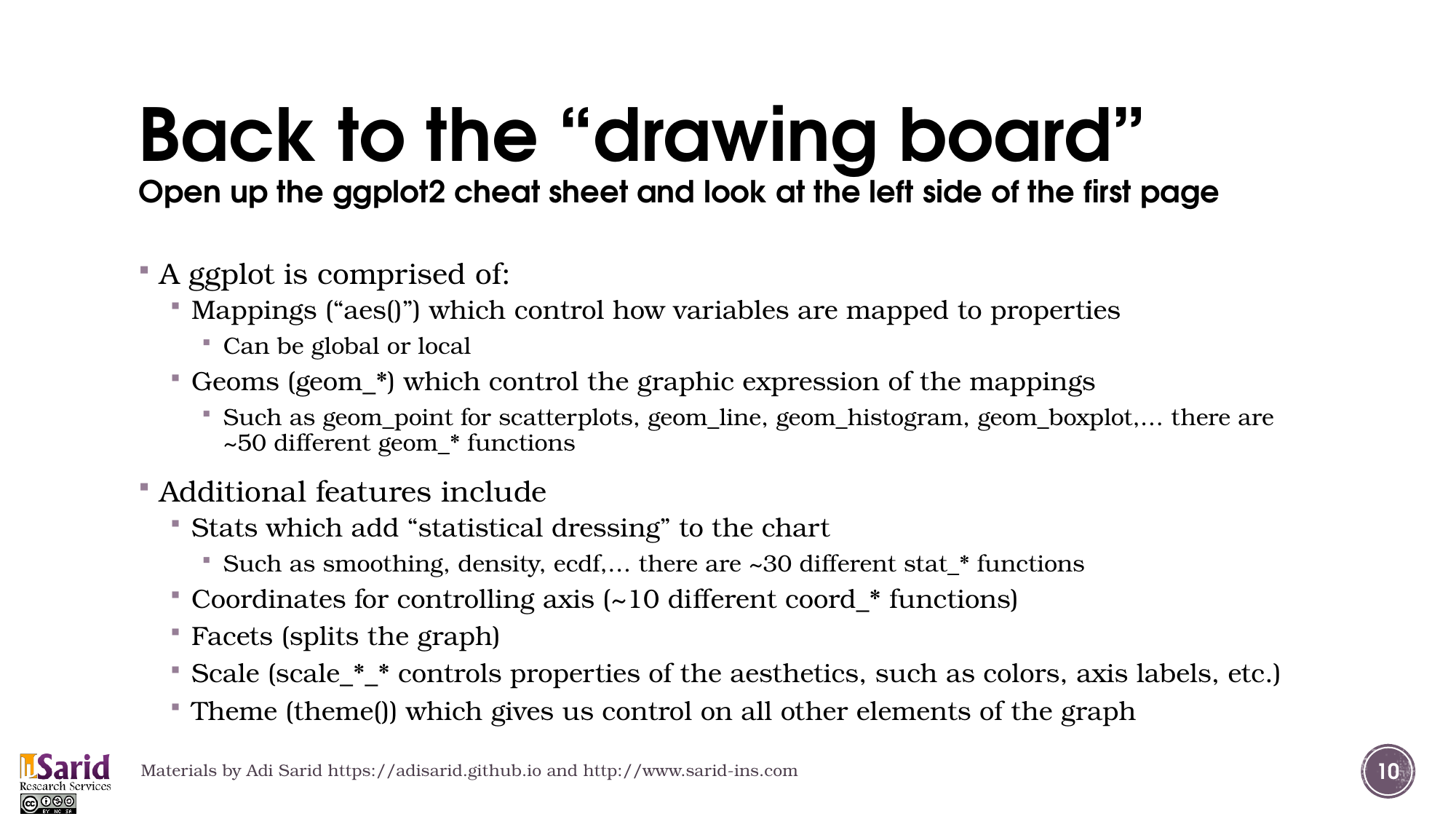

# Back to the “drawing board” Open up the ggplot2 cheat sheet and look at the left side of the first page
A ggplot is comprised of:
Mappings (“aes()”) which control how variables are mapped to properties
Can be global or local
Geoms (geom_*) which control the graphic expression of the mappings
Such as geom_point for scatterplots, geom_line, geom_histogram, geom_boxplot,… there are ~50 different geom_* functions
Additional features include
Stats which add “statistical dressing” to the chart
Such as smoothing, density, ecdf,… there are ~30 different stat_* functions
Coordinates for controlling axis (~10 different coord_* functions)
Facets (splits the graph)
Scale (scale_*_* controls properties of the aesthetics, such as colors, axis labels, etc.)
Theme (theme()) which gives us control on all other elements of the graph

Materials by Adi Sarid https://adisarid.github.io and http://www.sarid-ins.com
10